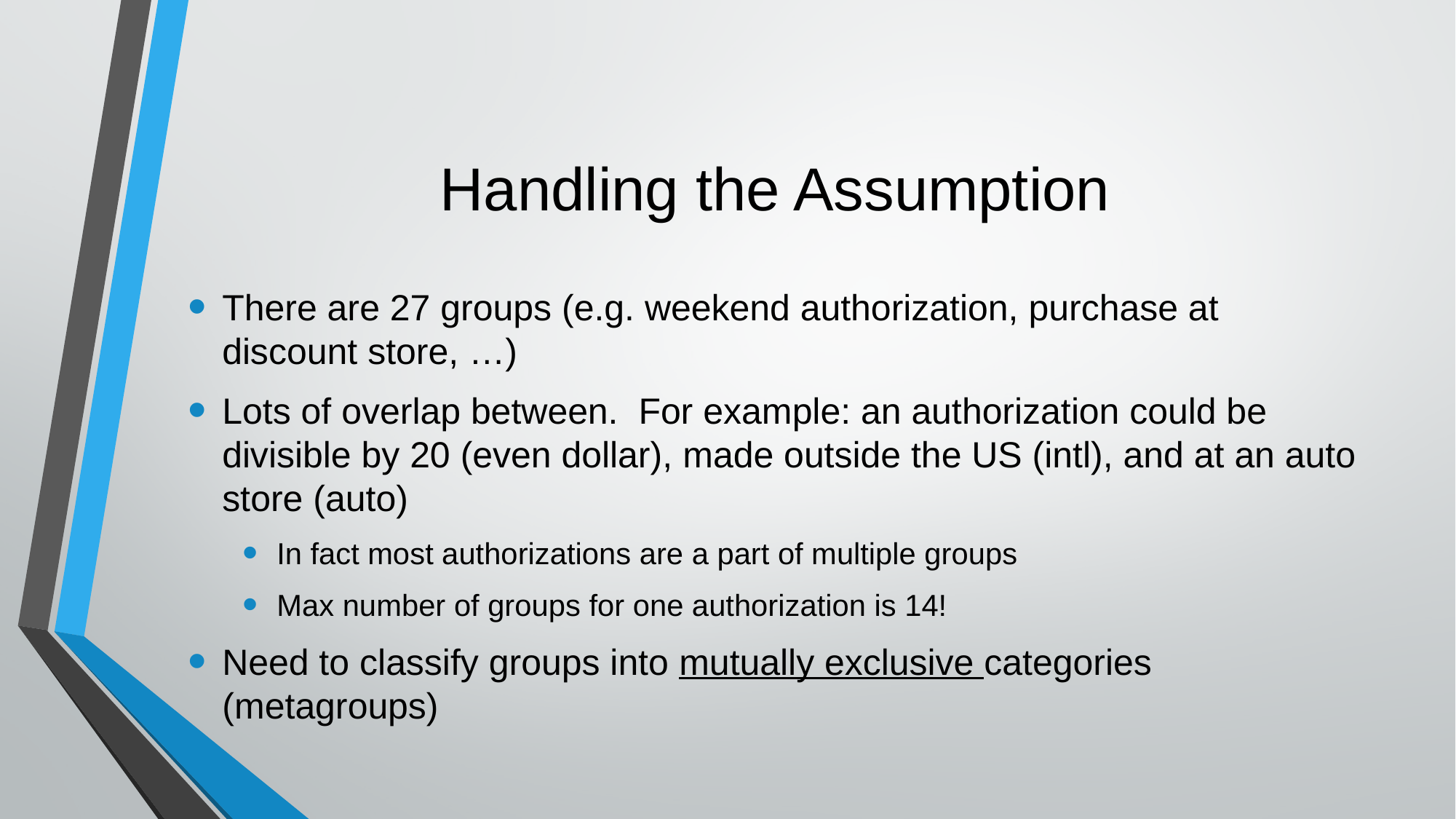

# Handling the Assumption
There are 27 groups (e.g. weekend authorization, purchase at discount store, …)
Lots of overlap between.  For example: an authorization could be divisible by 20 (even dollar), made outside the US (intl), and at an auto store (auto)
In fact most authorizations are a part of multiple groups
Max number of groups for one authorization is 14!
Need to classify groups into mutually exclusive categories (metagroups)